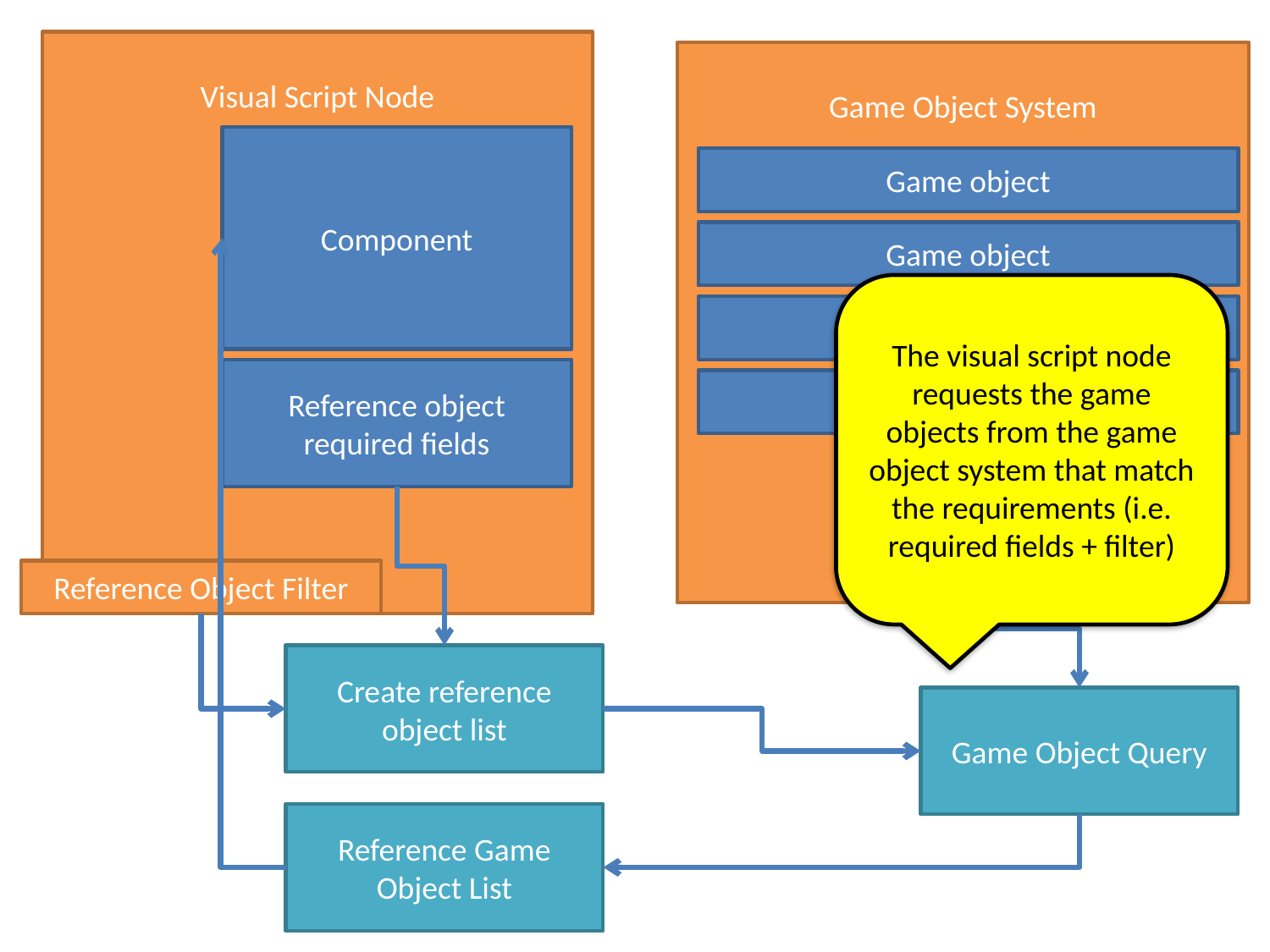

Visual Script Node

Game Object System
Component
Game object
Game object
The visual script node requests the game objects from the game object system that match the requirements (i.e. required fields + filter)
Game object
Reference object required fields
Game object

Reference Object Filter
Create reference object list
Game Object Query
Reference Game Object List